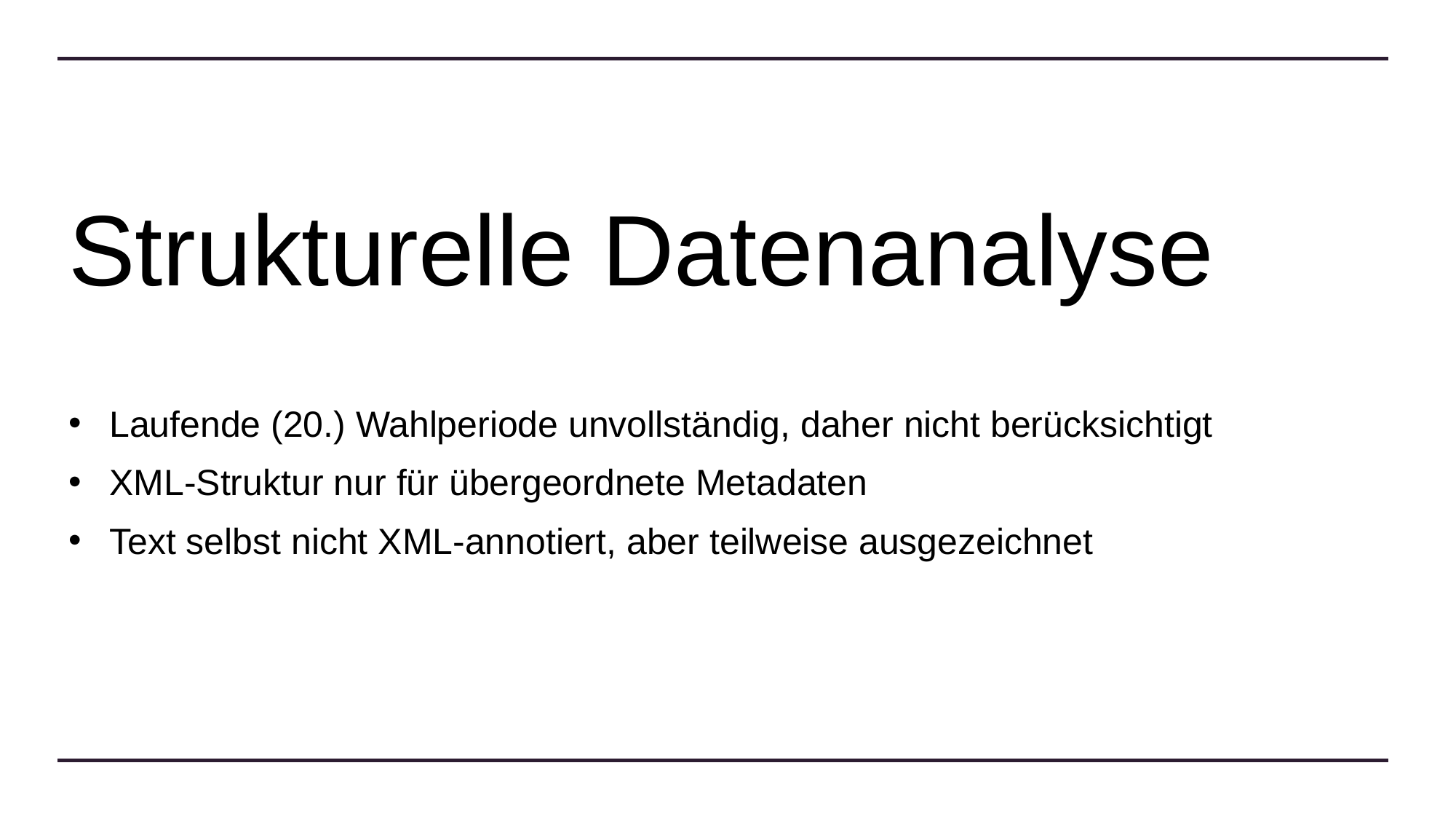

# Strukturelle Datenanalyse
Laufende (20.) Wahlperiode unvollständig, daher nicht berücksichtigt
XML-Struktur nur für übergeordnete Metadaten
Text selbst nicht XML-annotiert, aber teilweise ausgezeichnet